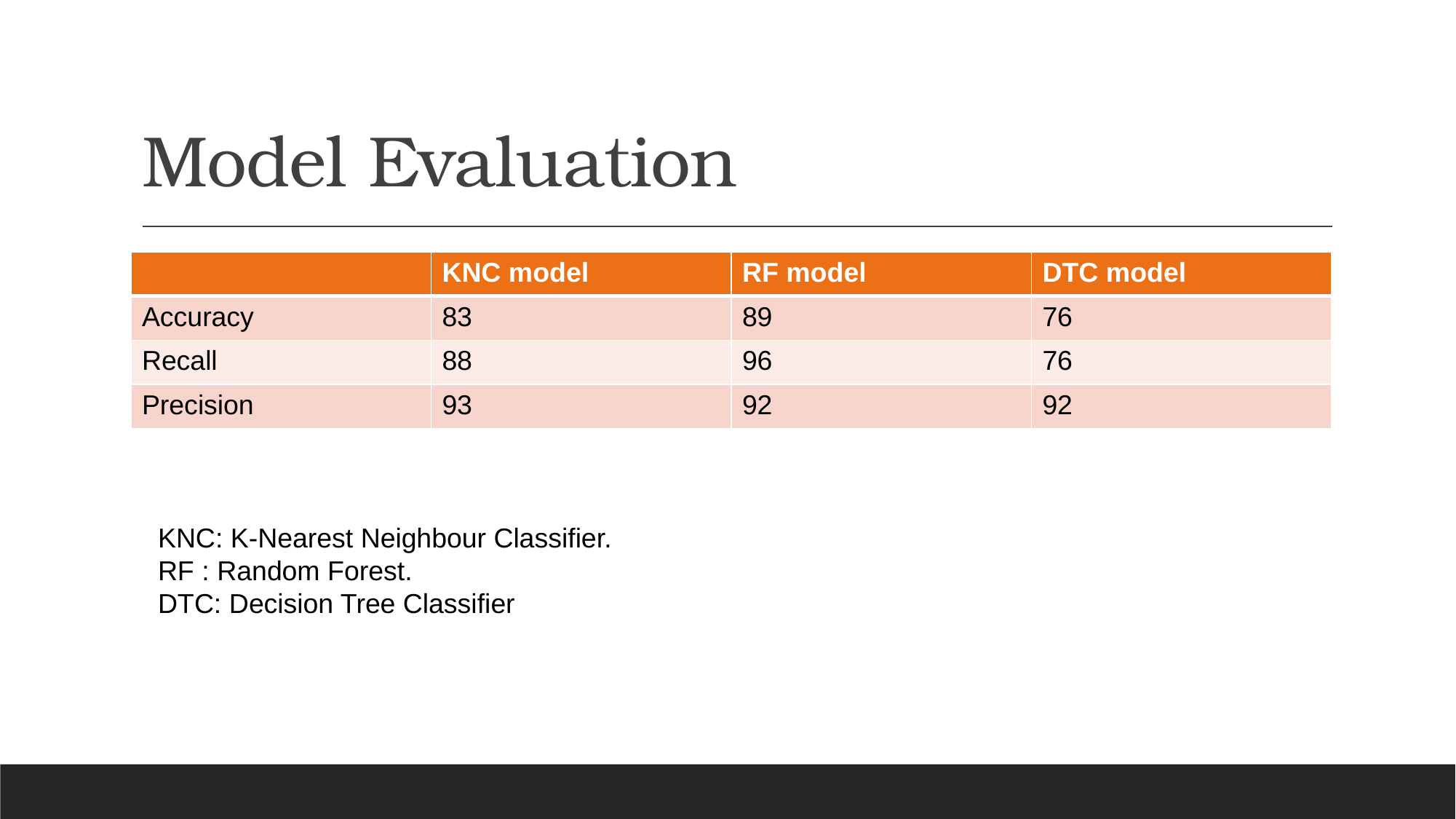

# Model Evaluation
|  | KNC model | RF model | DTC model |
| --- | --- | --- | --- |
| Accuracy | 83 | 89 | 76 |
| Recall | 88 | 96 | 76 |
| Precision | 93 | 92 | 92 |
KNC: K-Nearest Neighbour Classifier.
RF : Random Forest.
DTC: Decision Tree Classifier